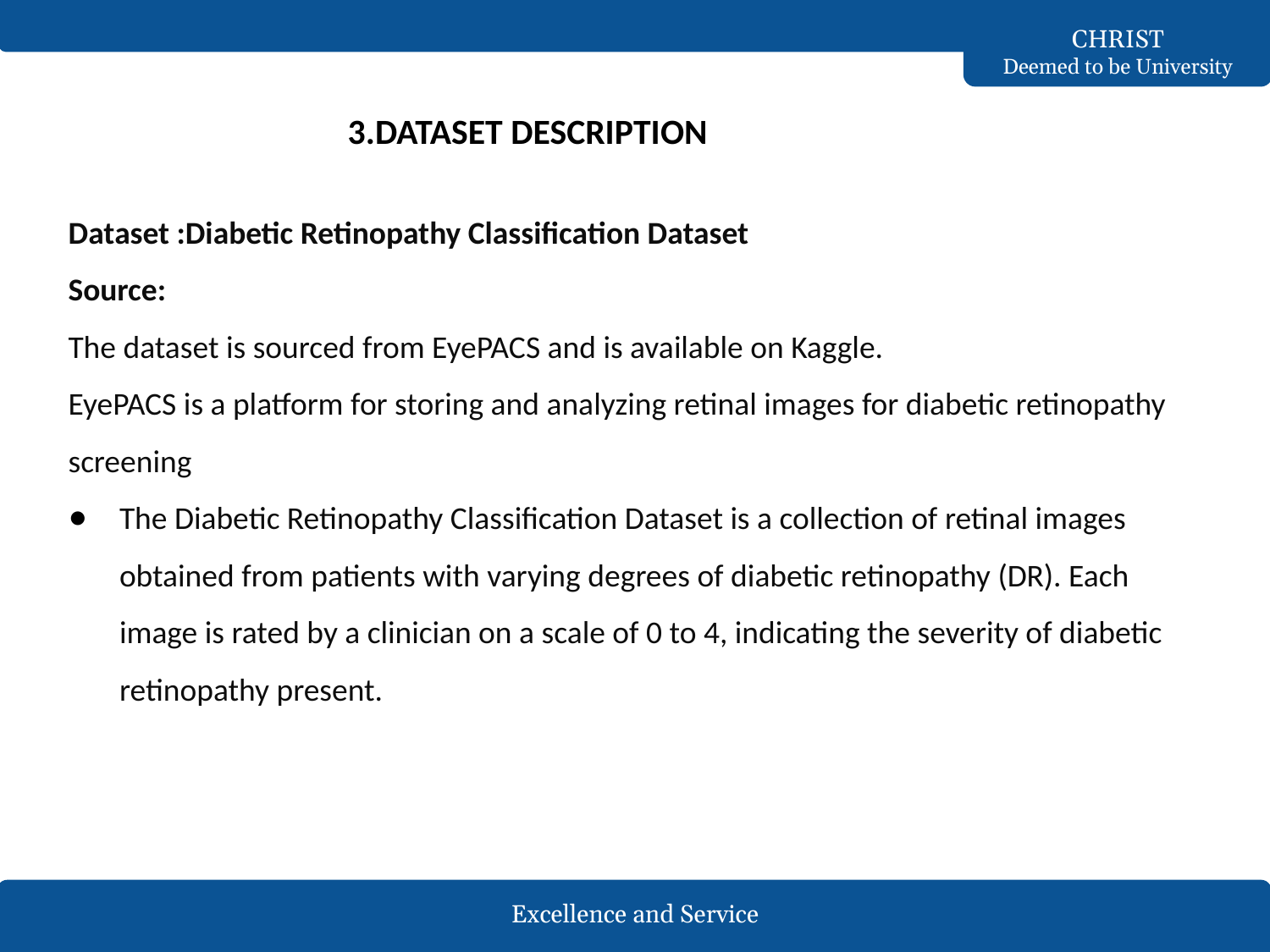

# 3.DATASET DESCRIPTION
Dataset :Diabetic Retinopathy Classification Dataset
Source:
The dataset is sourced from EyePACS and is available on Kaggle.
EyePACS is a platform for storing and analyzing retinal images for diabetic retinopathy screening
The Diabetic Retinopathy Classification Dataset is a collection of retinal images obtained from patients with varying degrees of diabetic retinopathy (DR). Each image is rated by a clinician on a scale of 0 to 4, indicating the severity of diabetic retinopathy present.